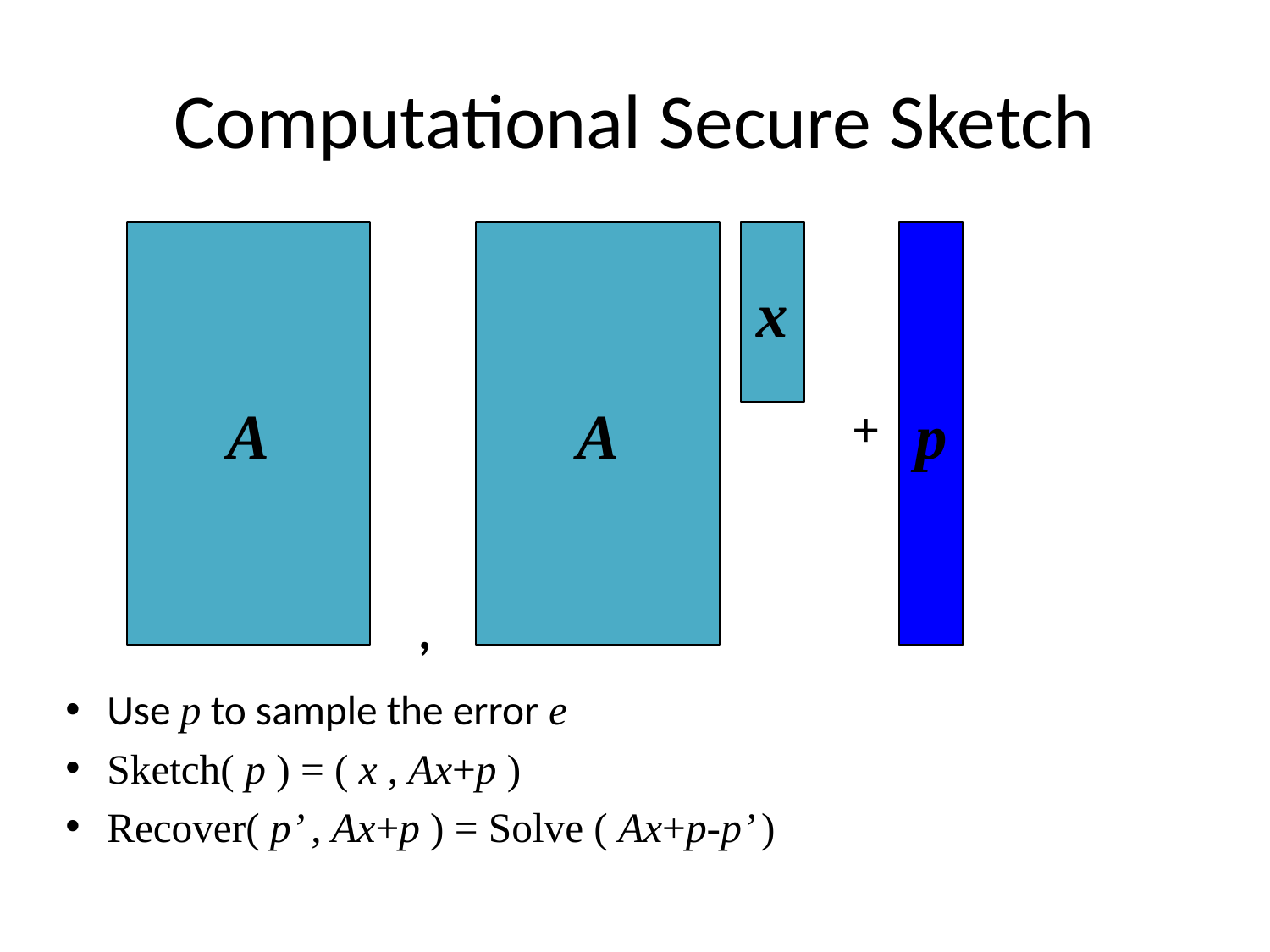

# Computational Secure Sketch
A
A
x
e
p
+
,
Use p to sample the error e
Sketch( p ) = ( x , Ax+p )
Recover( p’ , Ax+p ) = Solve ( Ax+p-p’ )